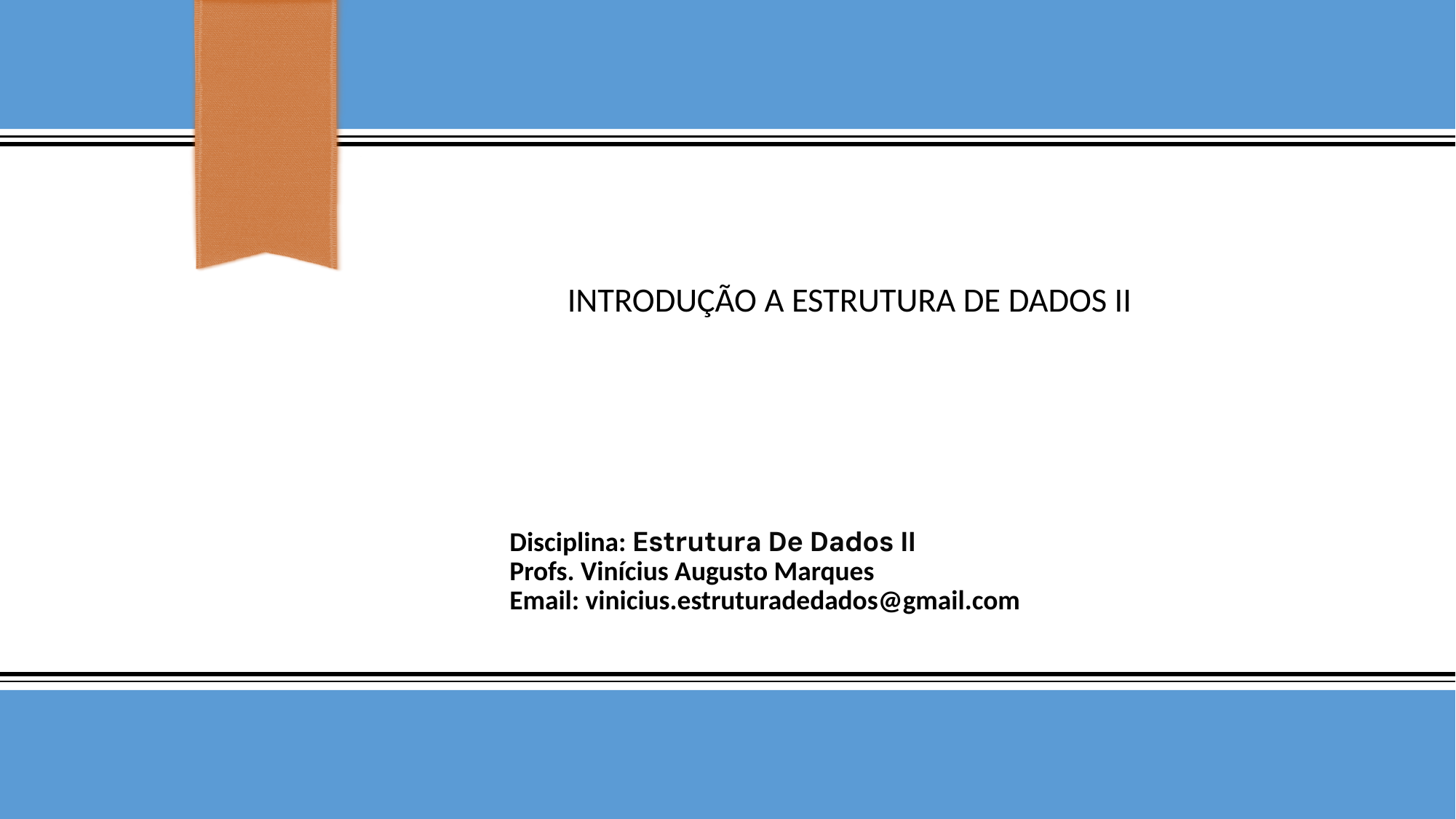

# INTRODUÇÃO A Estrutura De Dados II
Disciplina: Estrutura De Dados II
Profs. Vinícius Augusto Marques
Email: vinicius.estruturadedados@gmail.com